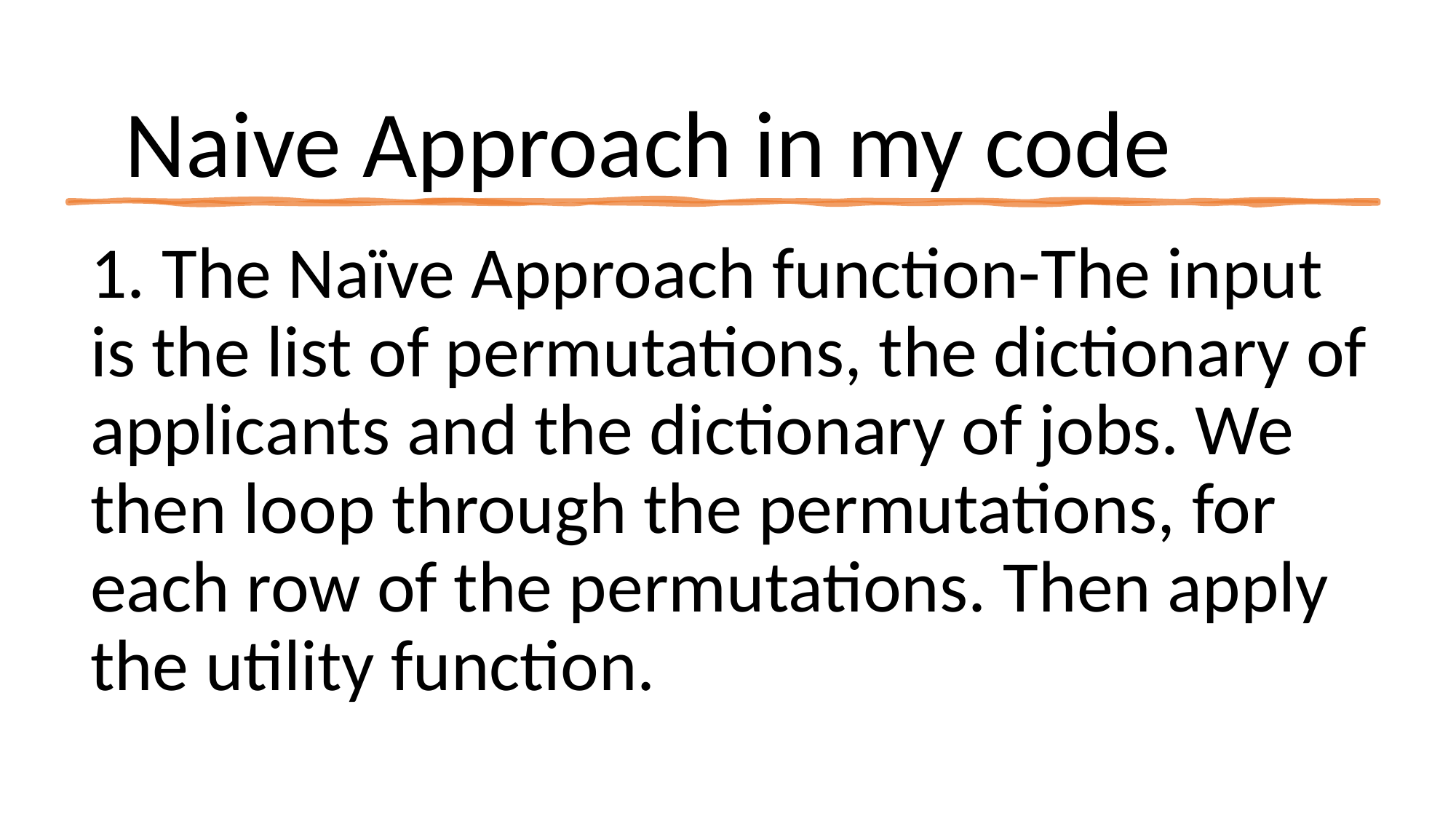

# Naive Approach in my code

1. The Naïve Approach function-The input is the list of permutations, the dictionary of applicants and the dictionary of jobs. We then loop through the permutations, for each row of the permutations. Then apply the utility function.